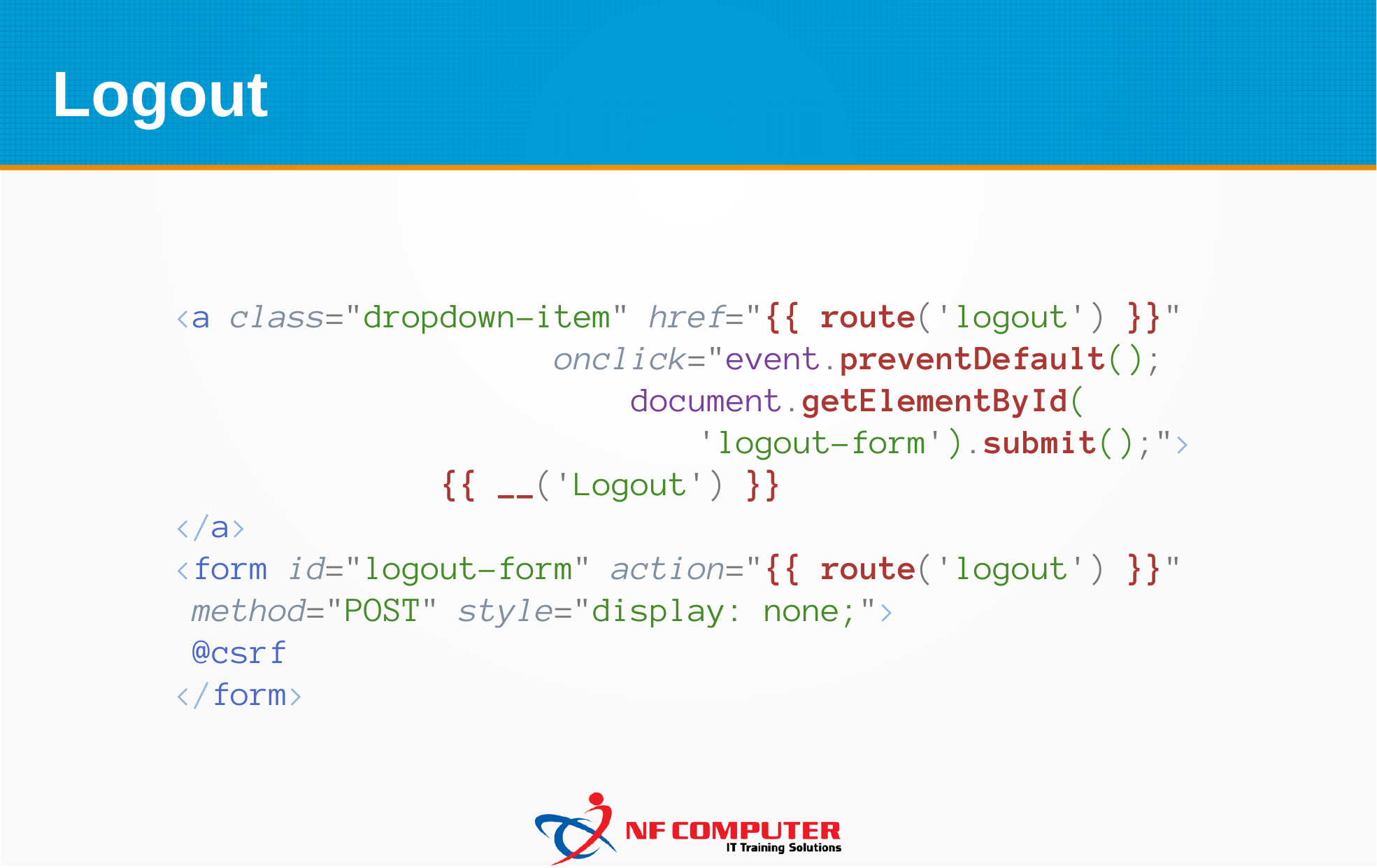

Logout
<a class="dropdown-item" href="{{ route('logout') }}"
                    onclick="event.preventDefault();
                        document.getElementById(
					'logout-form').submit();">
              {{ __('Logout') }}
</a>
<form id="logout-form" action="{{ route('logout') }}"
 method="POST" style="display: none;">
 @csrf
</form>